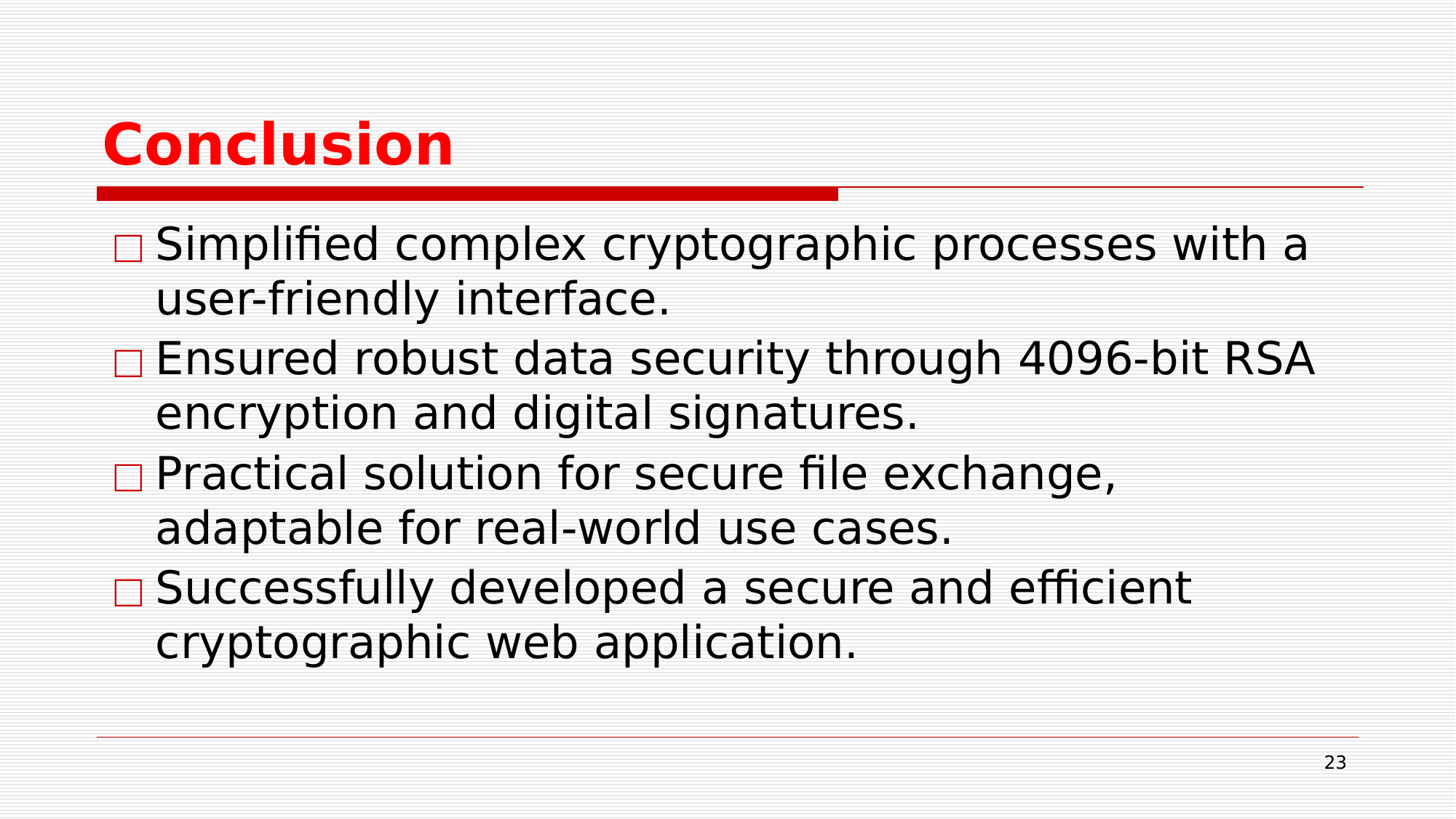

# Conclusion
Simplified complex cryptographic processes with a user-friendly interface.
Ensured robust data security through 4096-bit RSA encryption and digital signatures.
Practical solution for secure file exchange, adaptable for real-world use cases.
Successfully developed a secure and efficient cryptographic web application.

23